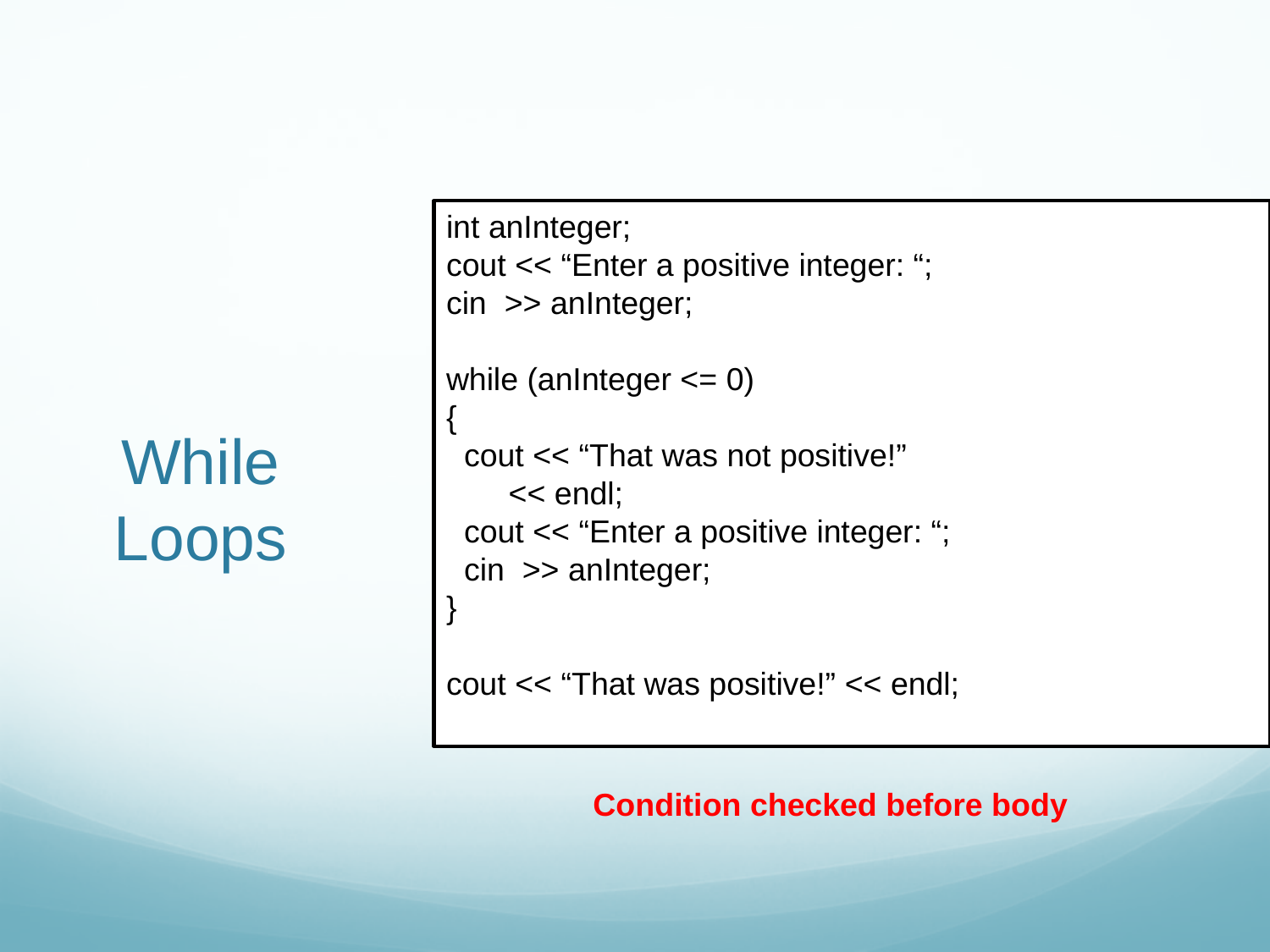

# While Loops
int anInteger;
cout << “Enter a positive integer: “;
cin  >> anInteger;

while (anInteger <= 0)
{
  cout << “That was not positive!”
       << endl;
  cout << “Enter a positive integer: “;
  cin  >> anInteger;
}

cout << “That was positive!” << endl;

Condition checked before body